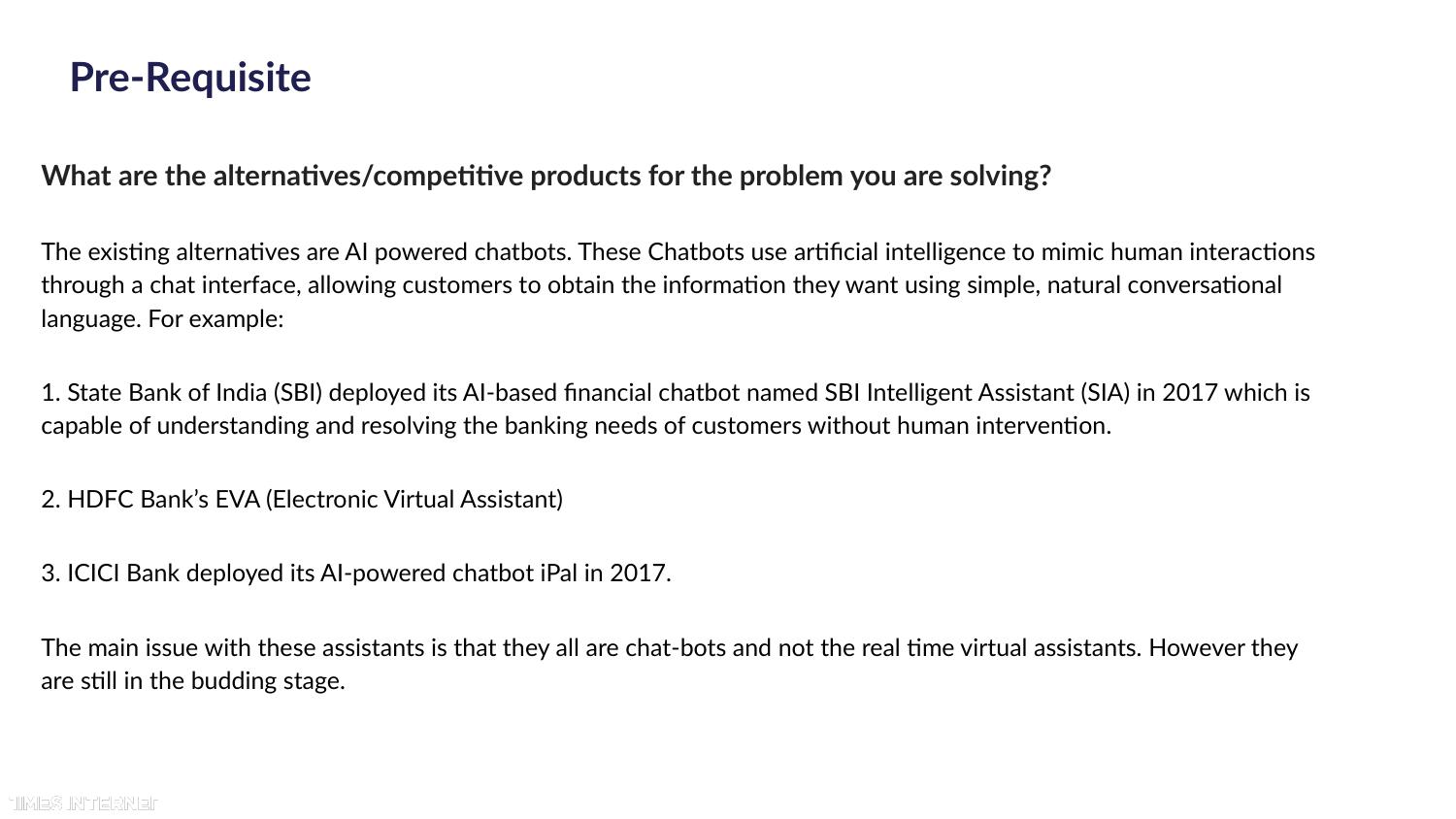

# Pre-Requisite
What are the alternatives/competitive products for the problem you are solving?
The existing alternatives are AI powered chatbots. These Chatbots use artificial intelligence to mimic human interactions through a chat interface, allowing customers to obtain the information they want using simple, natural conversational language. For example:
1. State Bank of India (SBI) deployed its AI-based financial chatbot named SBI Intelligent Assistant (SIA) in 2017 which is capable of understanding and resolving the banking needs of customers without human intervention.
2. HDFC Bank’s EVA (Electronic Virtual Assistant)
3. ICICI Bank deployed its AI-powered chatbot iPal in 2017.
The main issue with these assistants is that they all are chat-bots and not the real time virtual assistants. However they are still in the budding stage.